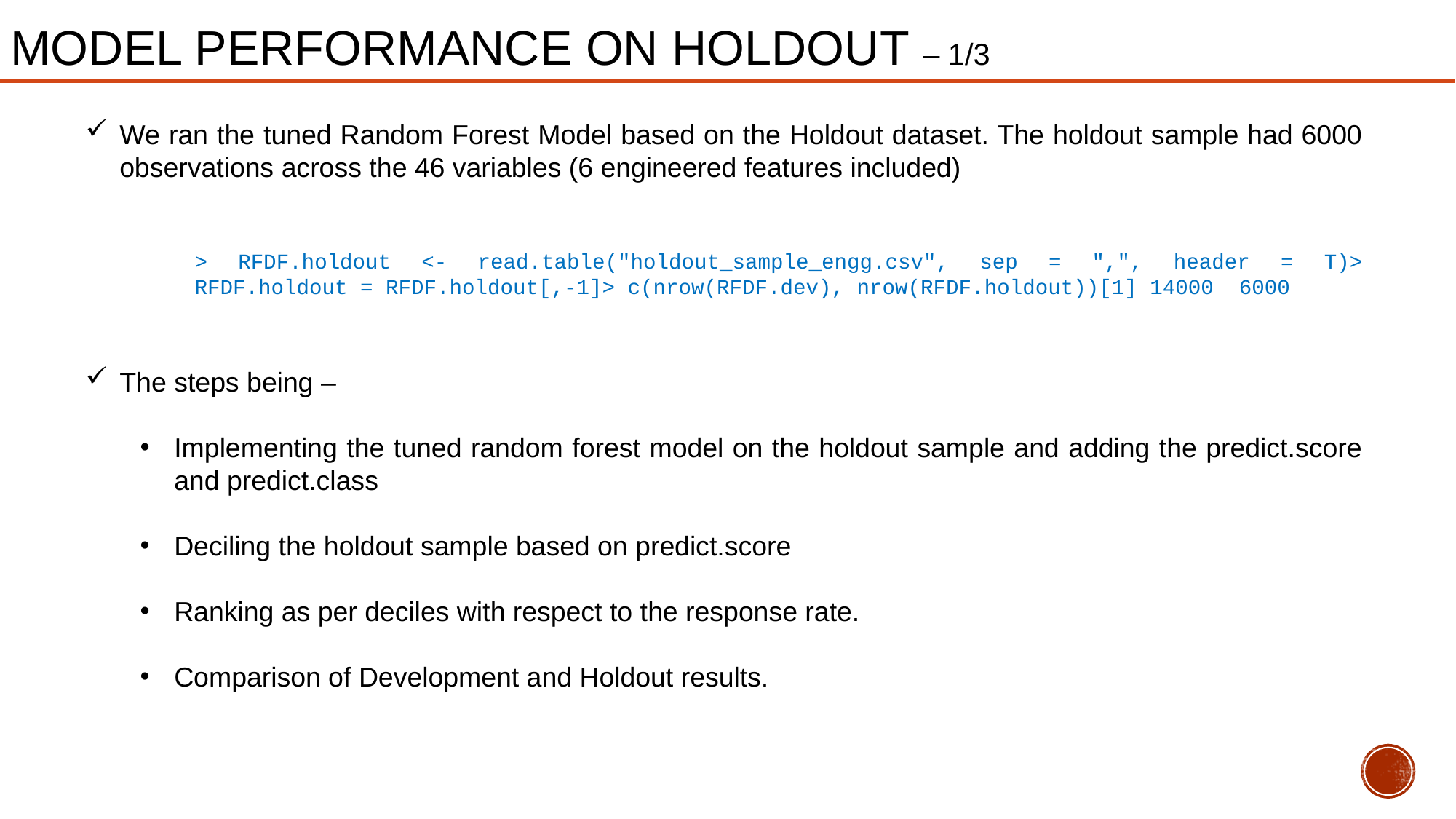

MODEL PERFORMANCE ON HOLDOUT – 1/3
We ran the tuned Random Forest Model based on the Holdout dataset. The holdout sample had 6000 observations across the 46 variables (6 engineered features included)

> RFDF.holdout <- read.table("holdout_sample_engg.csv", sep = ",", header = T)> RFDF.holdout = RFDF.holdout[,-1]> c(nrow(RFDF.dev), nrow(RFDF.holdout))[1] 14000  6000

The steps being –

Implementing the tuned random forest model on the holdout sample and adding the predict.score and predict.class

Deciling the holdout sample based on predict.score

Ranking as per deciles with respect to the response rate.

Comparison of Development and Holdout results.